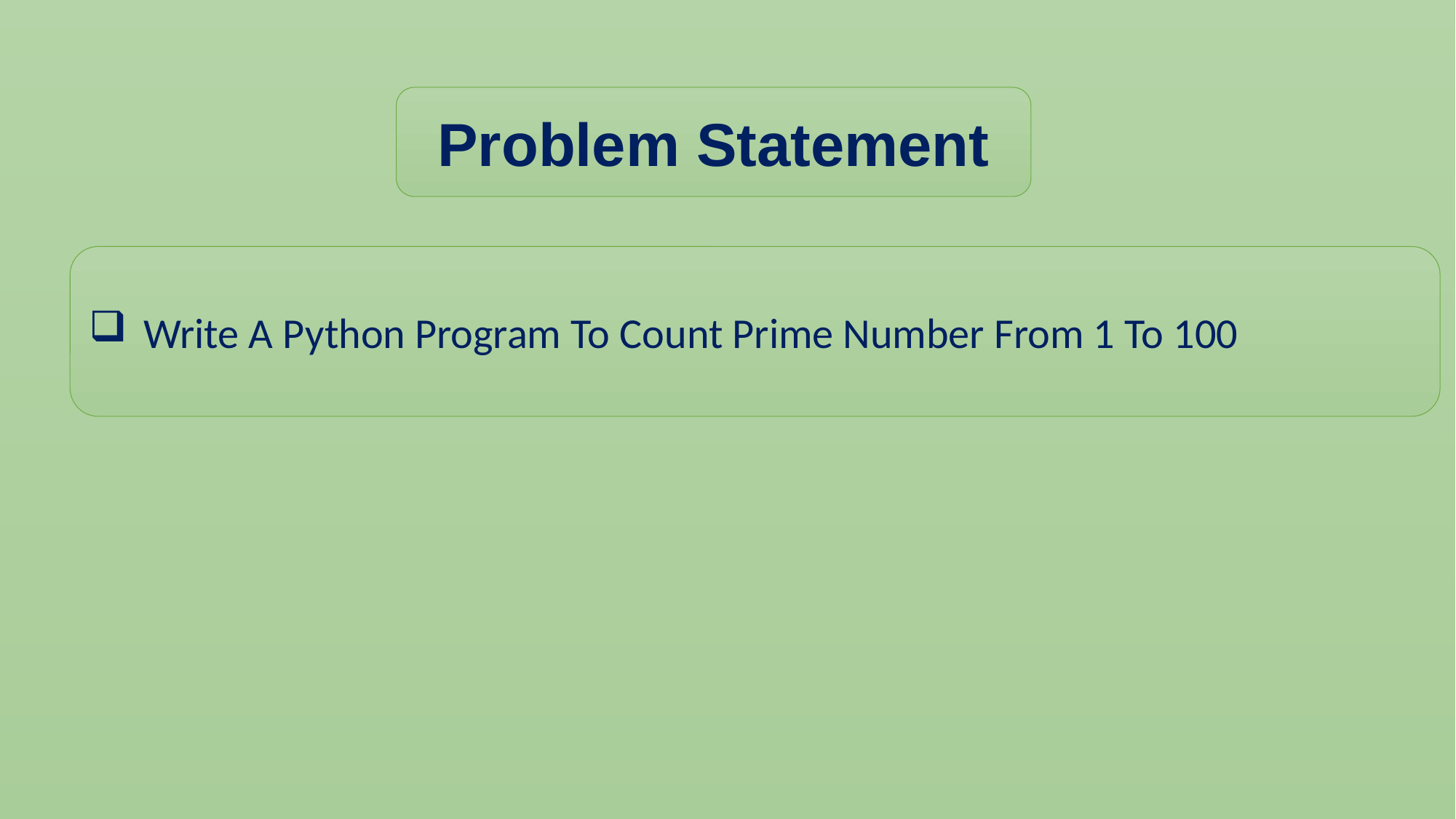

Problem Statement
Write A Python Program To Count Prime Number From 1 To 100